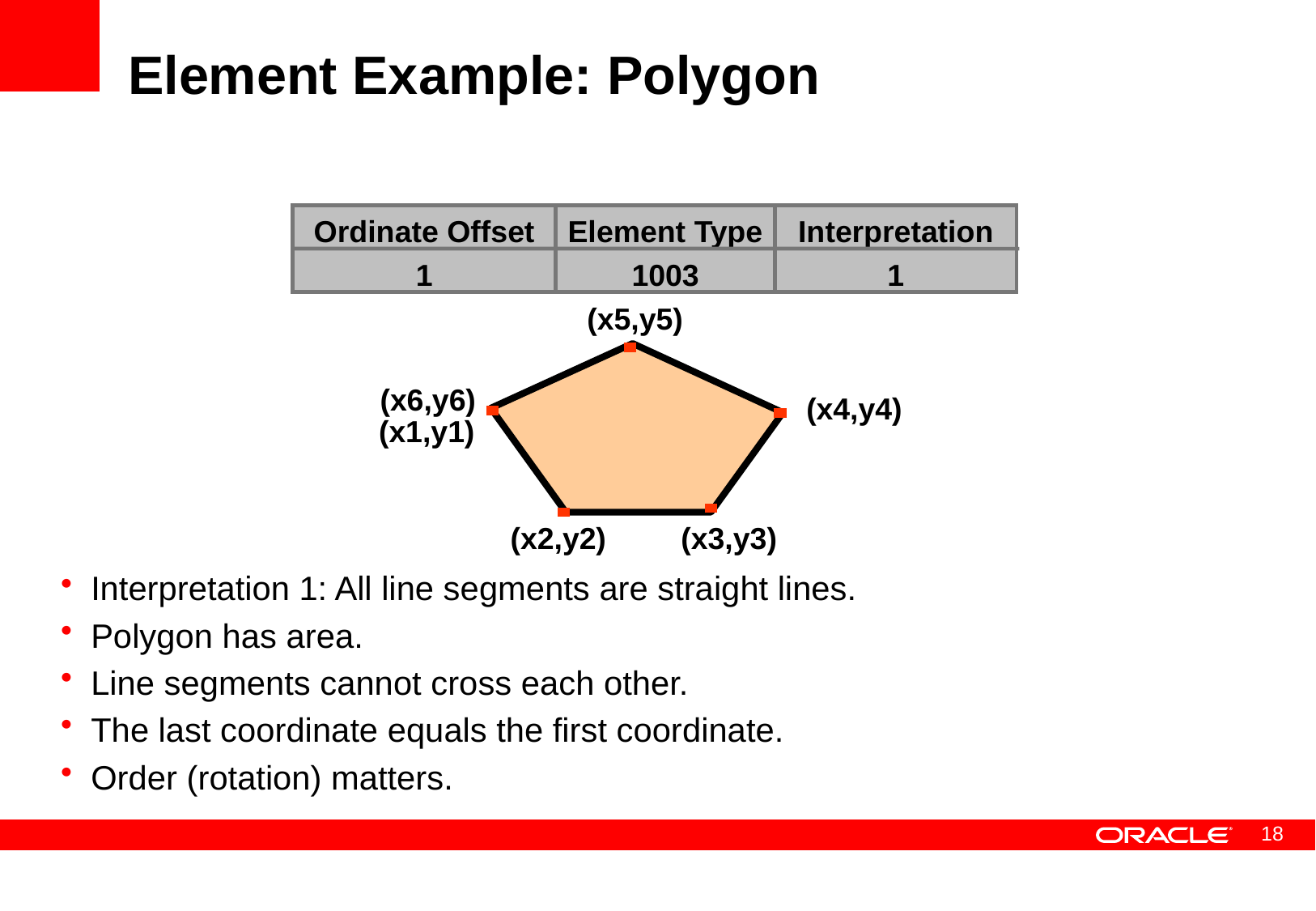

# Element Example: Polygon
Ordinate Offset
1
Element Type
1003
Interpretation
1

(x5,y5)

(x6,y6)

(x4,y4)
(x1,y1)

(x2,y2)
(x3,y3)
Interpretation 1: All line segments are straight lines.
Polygon has area.
Line segments cannot cross each other.
The last coordinate equals the first coordinate.
Order (rotation) matters.